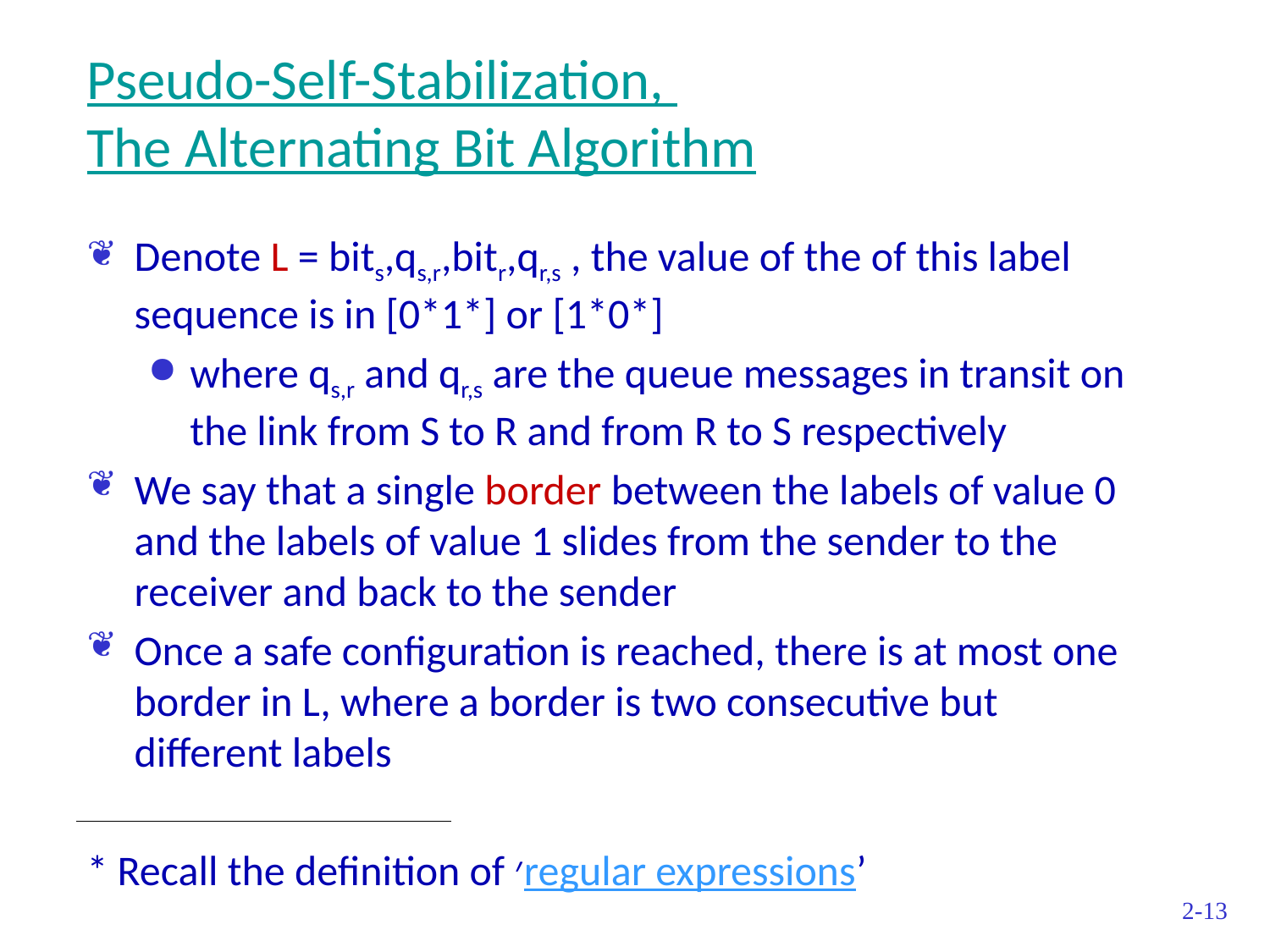

# Pseudo-Self-Stabilization, The Alternating Bit Algorithm
Denote L = bits,qs,r,bitr,qr,s , the value of the of this label sequence is in [0*1*] or [1*0*]
where qs,r and qr,s are the queue messages in transit on the link from S to R and from R to S respectively
We say that a single border between the labels of value 0 and the labels of value 1 slides from the sender to the receiver and back to the sender
Once a safe configuration is reached, there is at most one border in L, where a border is two consecutive but different labels

* Recall the definition of ׳regular expressions’
2-13